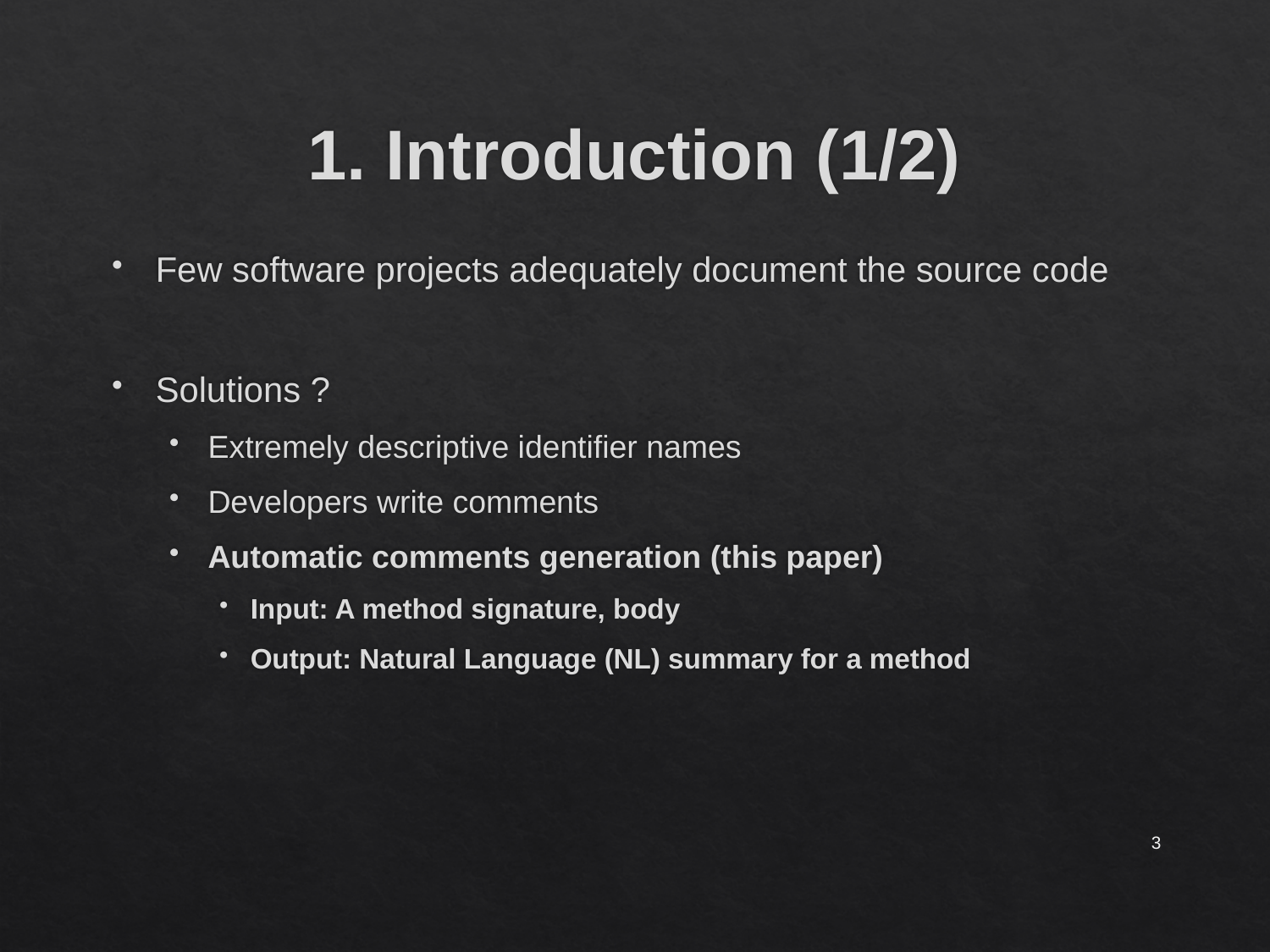

# 1. Introduction (1/2)
Few software projects adequately document the source code

Solutions ?
Extremely descriptive identifier names
Developers write comments
Automatic comments generation (this paper)
Input: A method signature, body
Output: Natural Language (NL) summary for a method
3